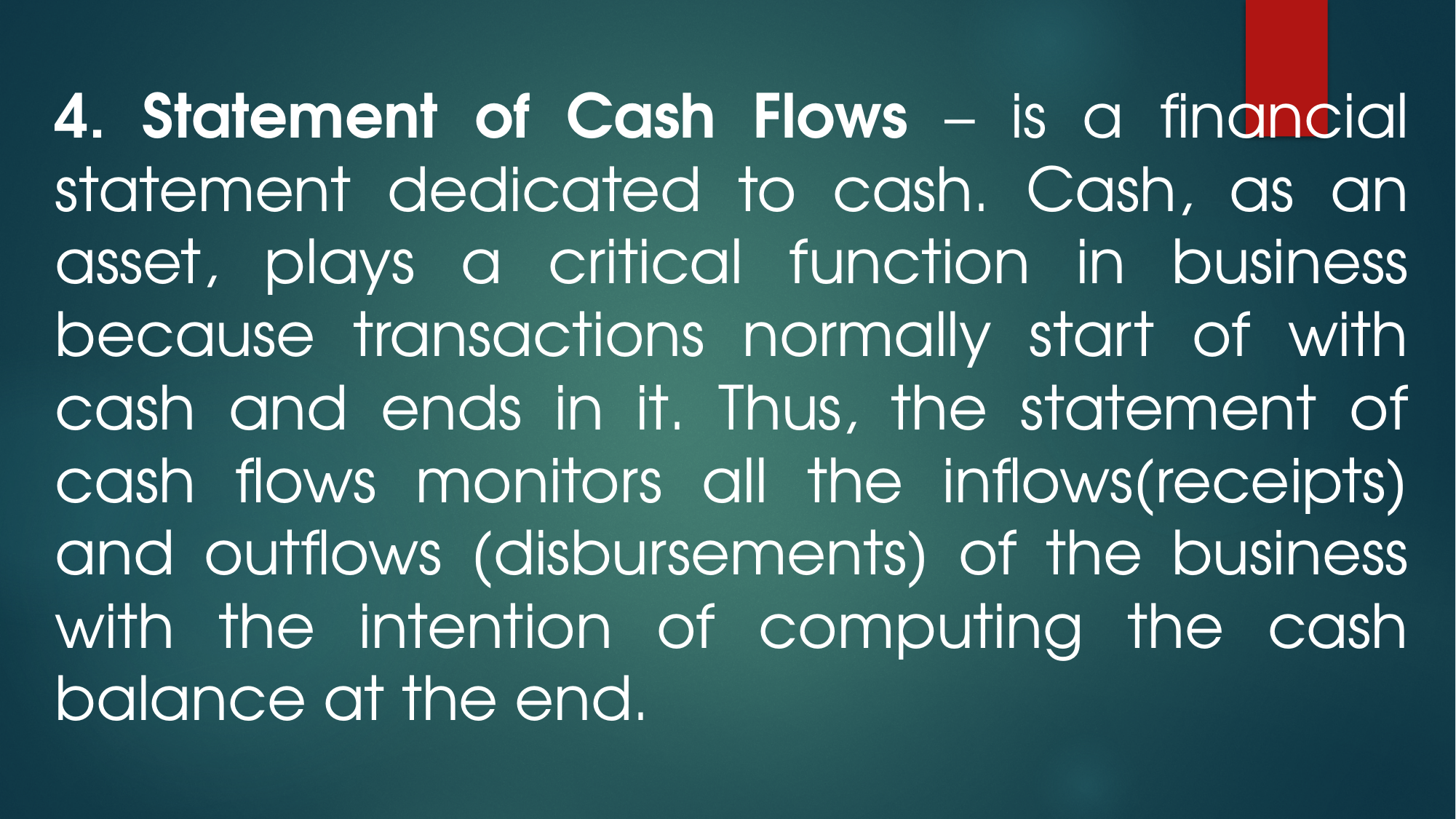

4. Statement of Cash Flows – is a financial statement dedicated to cash. Cash, as an asset, plays a critical function in business because transactions normally start of with cash and ends in it. Thus, the statement of cash flows monitors all the inflows(receipts) and outflows (disbursements) of the business with the intention of computing the cash balance at the end.